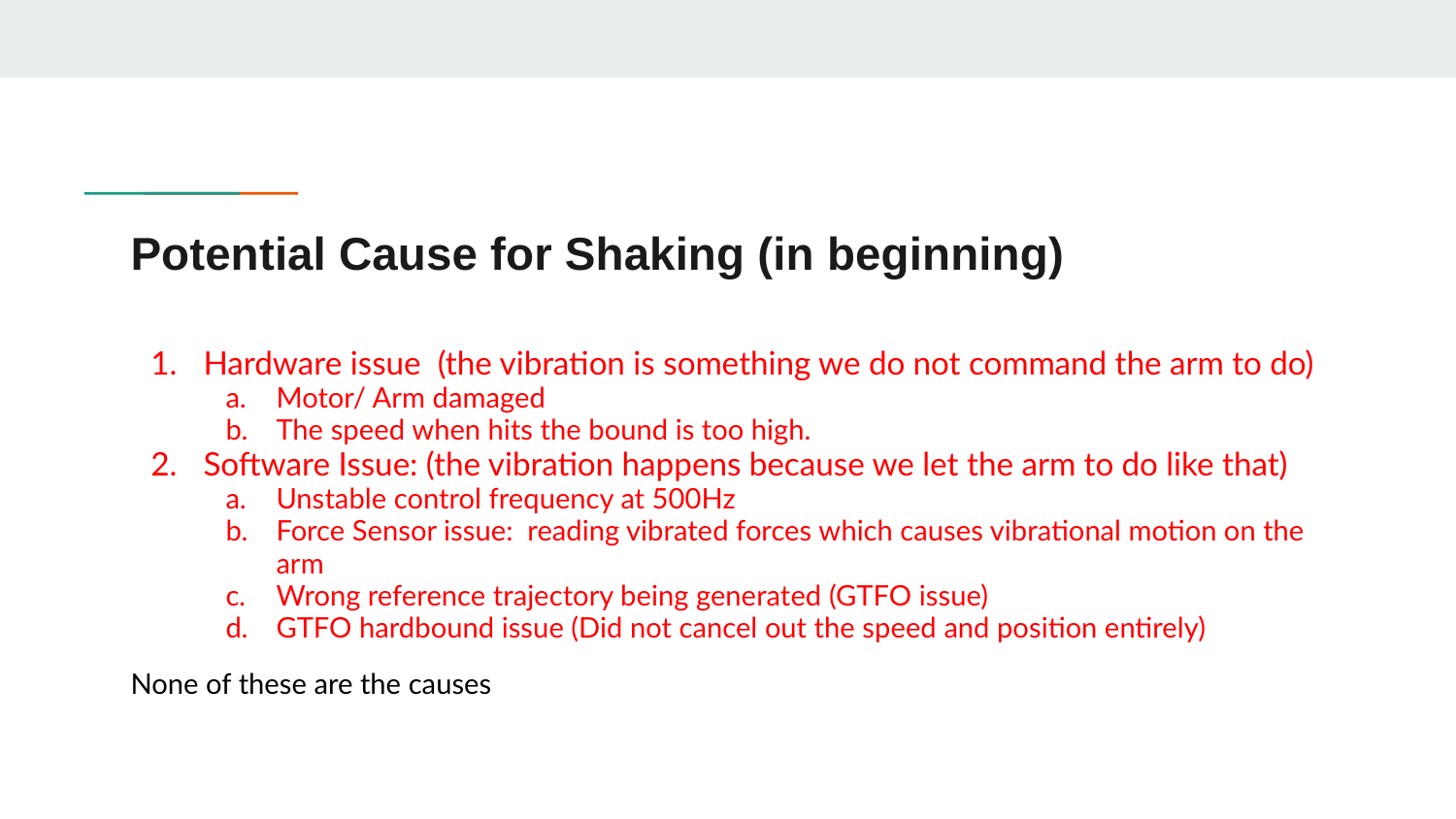

# Potential Cause for Shaking (in beginning)
Hardware issue  (the vibration is something we do not command the arm to do)
Motor/ Arm damaged
The speed when hits the bound is too high.
Software Issue: (the vibration happens because we let the arm to do like that)
Unstable control frequency at 500Hz
Force Sensor issue:  reading vibrated forces which causes vibrational motion on the arm
Wrong reference trajectory being generated (GTFO issue)
GTFO hardbound issue (Did not cancel out the speed and position entirely)
None of these are the causes